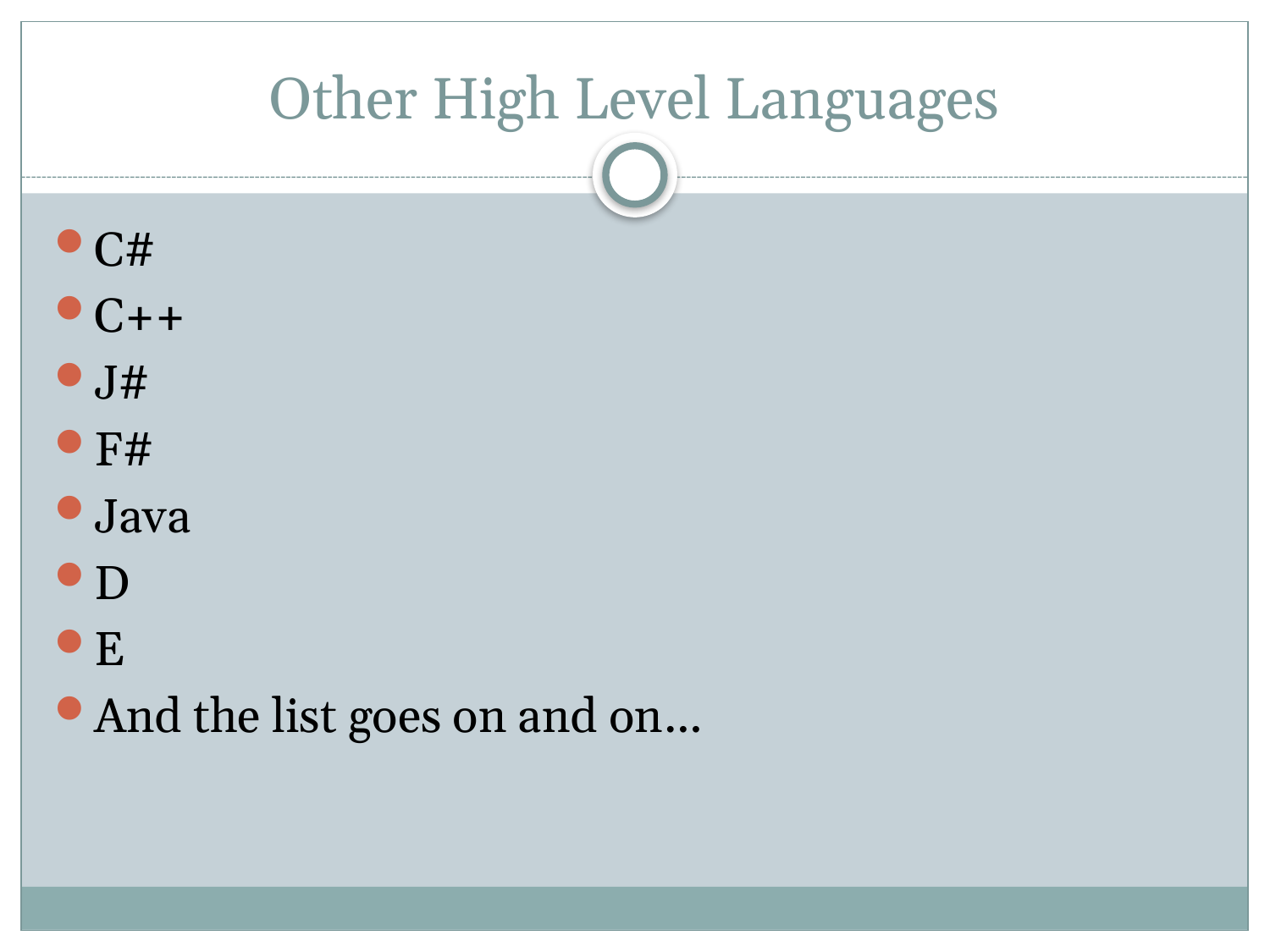

# Other High Level Languages
C#
C++
J#
F#
Java
D
E
And the list goes on and on…